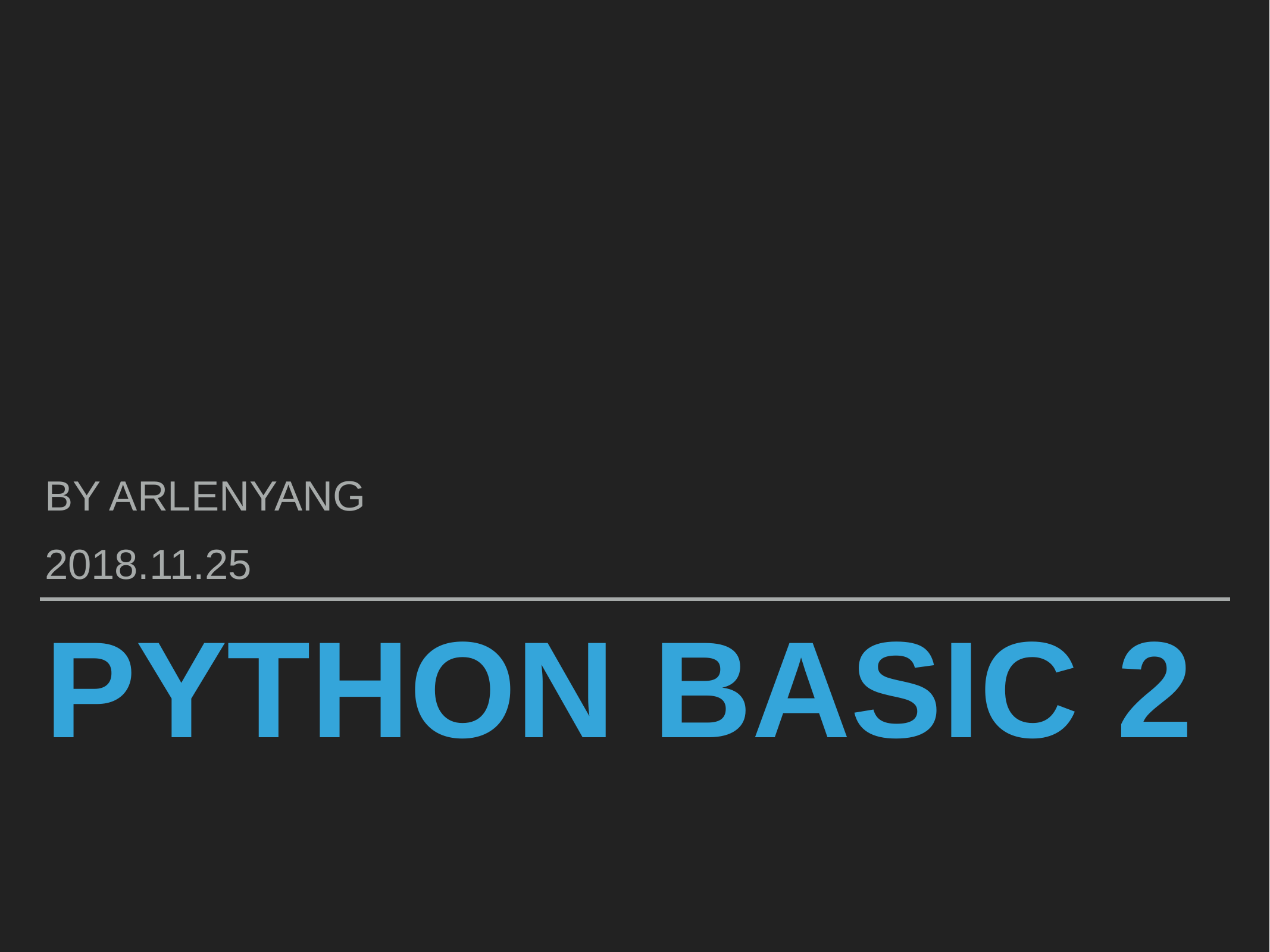

by Arlenyang
2018.11.25
# Python Basic 2